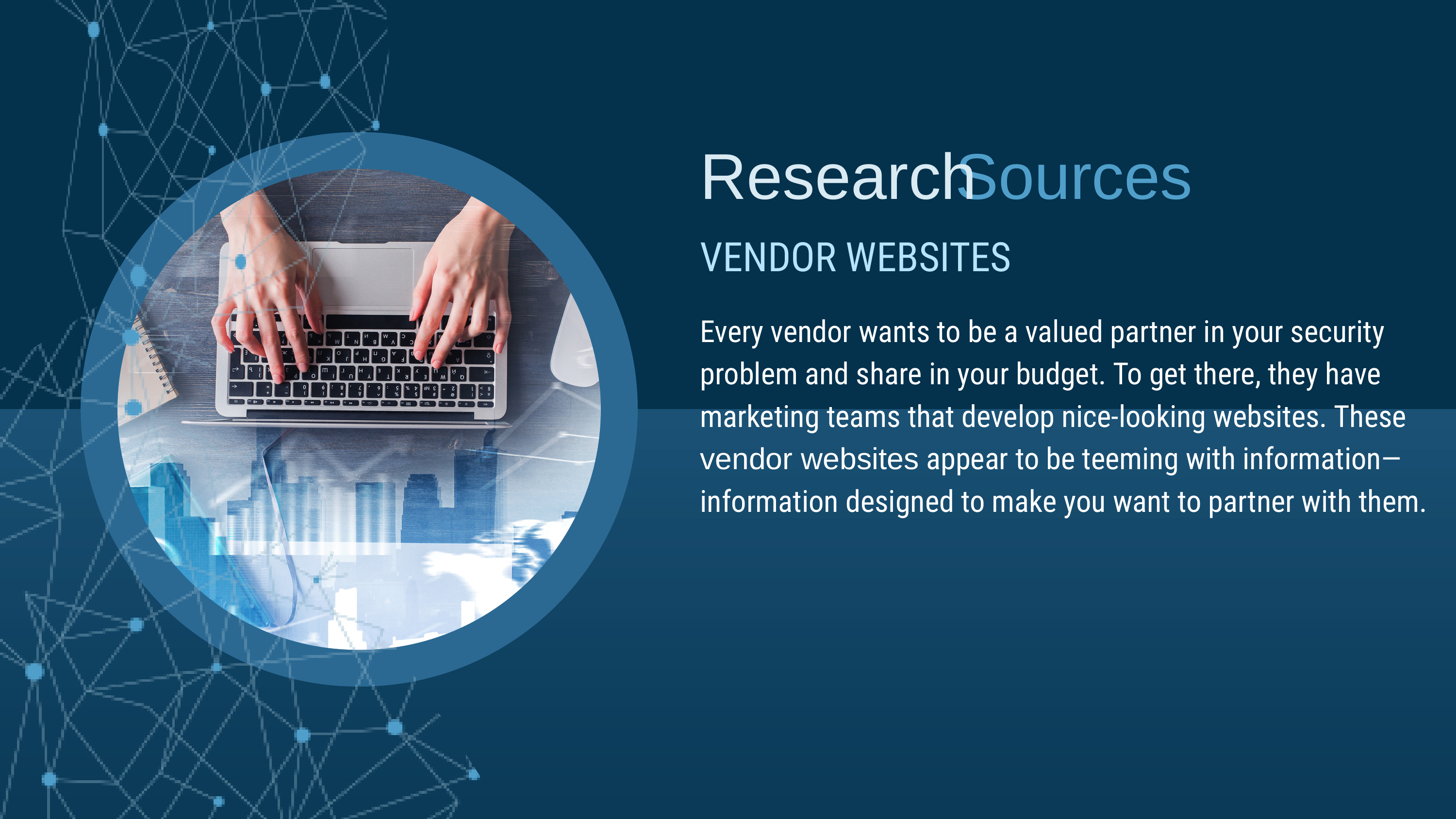

Research
Sources

VENDOR WEBSITES
Every vendor wants to be a valued partner in your security problem and share in your budget. To get there, they have marketing teams that develop nice-looking websites. These vendor websites appear to be teeming with information—information designed to make you want to partner with them.